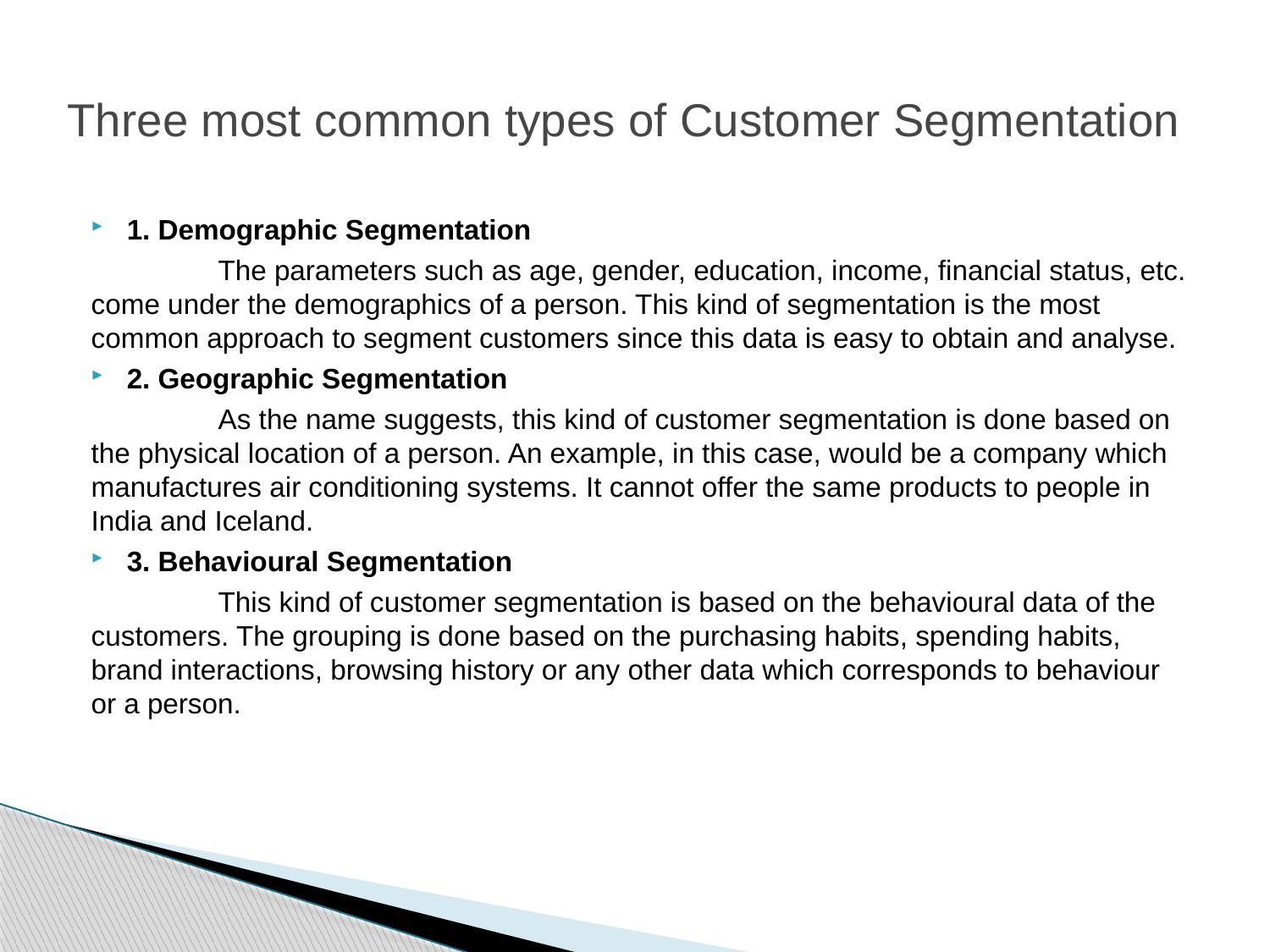

# Three most common types of Customer Segmentation
1. Demographic Segmentation
	The parameters such as age, gender, education, income, financial status, etc. come under the demographics of a person. This kind of segmentation is the most common approach to segment customers since this data is easy to obtain and analyse.
2. Geographic Segmentation
	As the name suggests, this kind of customer segmentation is done based on the physical location of a person. An example, in this case, would be a company which manufactures air conditioning systems. It cannot offer the same products to people in India and Iceland.
3. Behavioural Segmentation
	This kind of customer segmentation is based on the behavioural data of the customers. The grouping is done based on the purchasing habits, spending habits, brand interactions, browsing history or any other data which corresponds to behaviour or a person.